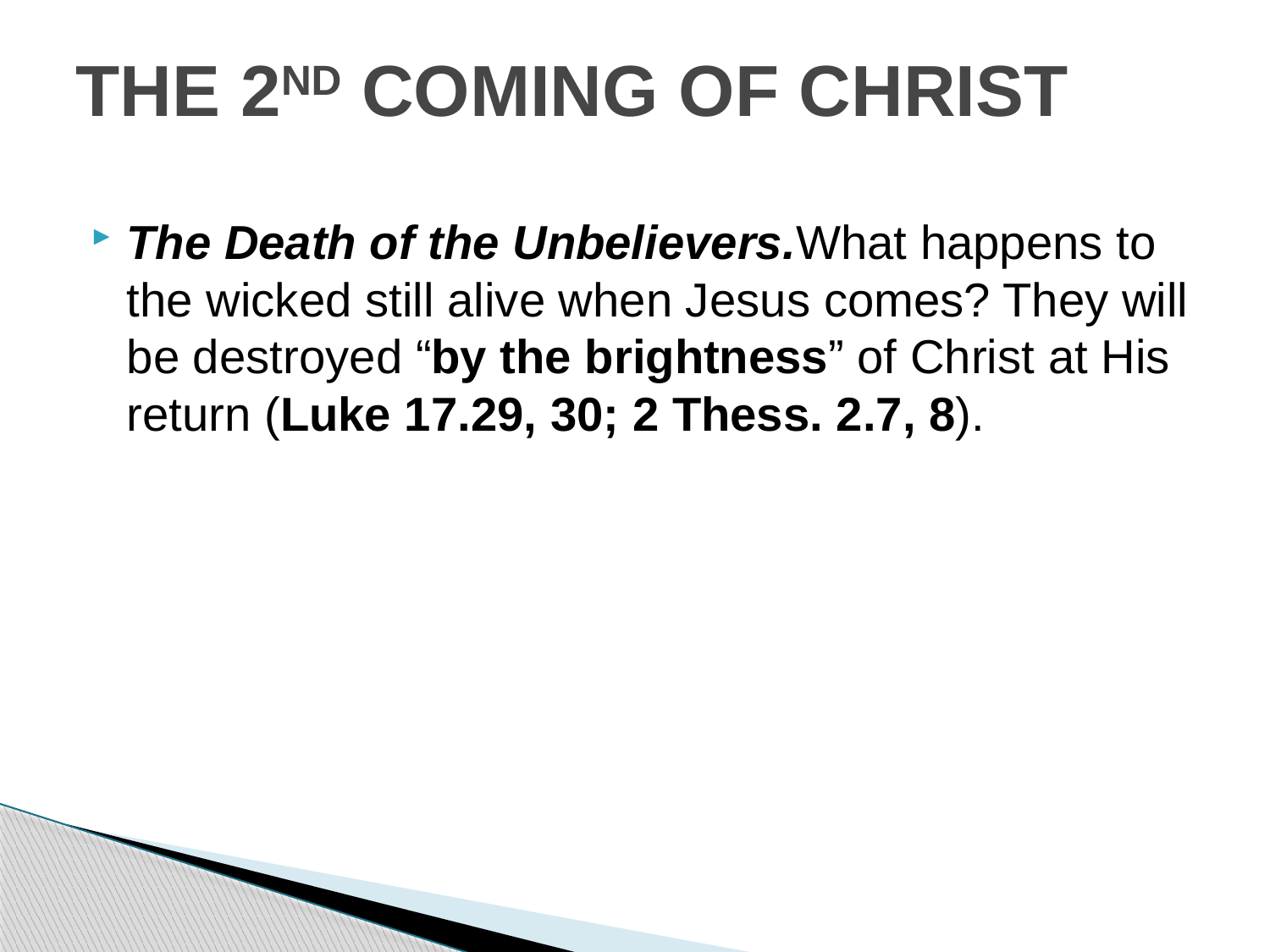

# THE 2ND COMING OF CHRIST
The Death of the Unbelievers.What happens to the wicked still alive when Jesus comes? They will be destroyed “by the brightness” of Christ at His return (Luke 17.29, 30; 2 Thess. 2.7, 8).